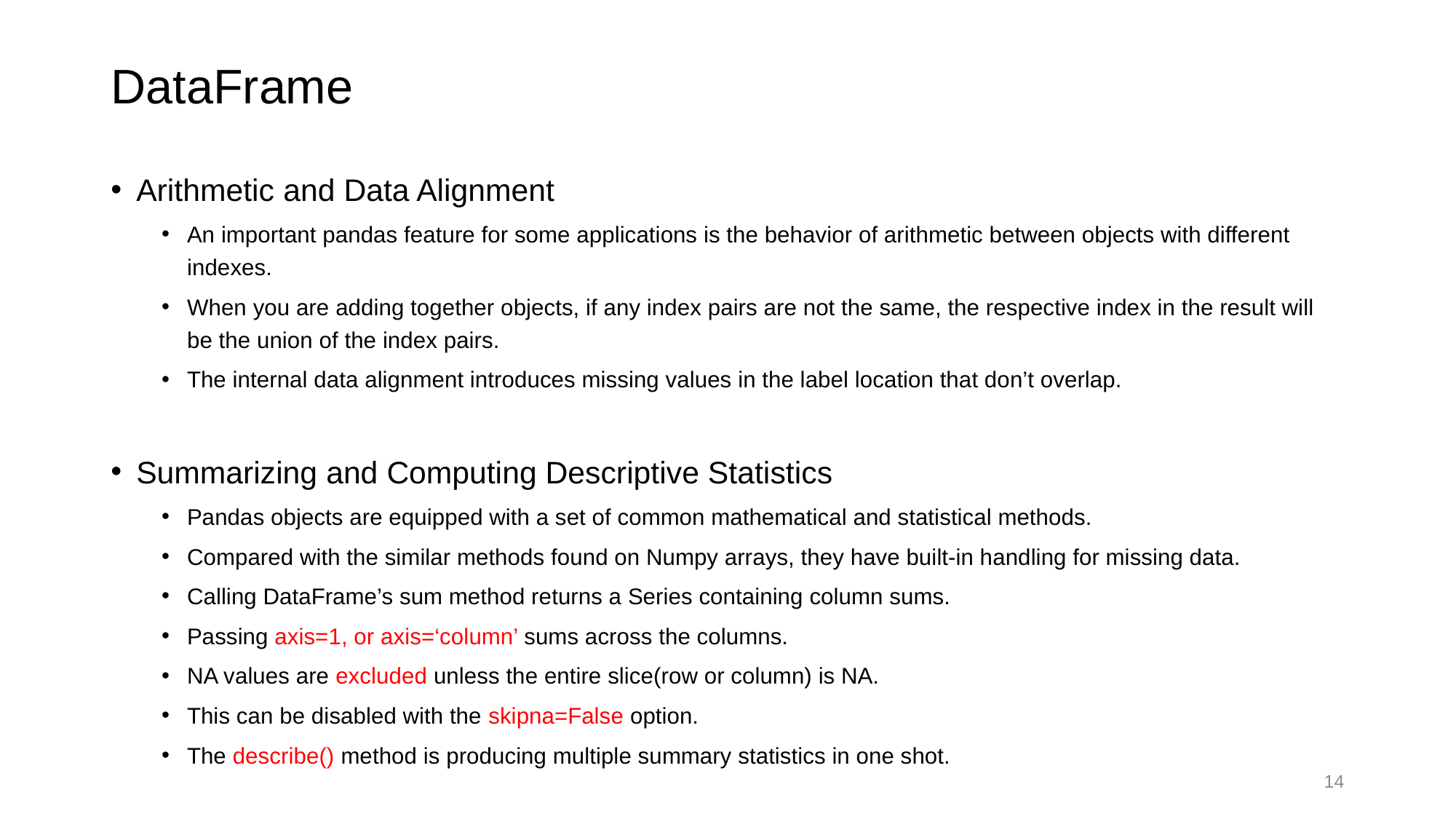

# DataFrame
Arithmetic and Data Alignment
An important pandas feature for some applications is the behavior of arithmetic between objects with different indexes.
When you are adding together objects, if any index pairs are not the same, the respective index in the result will be the union of the index pairs.
The internal data alignment introduces missing values in the label location that don’t overlap.

Summarizing and Computing Descriptive Statistics
Pandas objects are equipped with a set of common mathematical and statistical methods.
Compared with the similar methods found on Numpy arrays, they have built-in handling for missing data.
Calling DataFrame’s sum method returns a Series containing column sums.
Passing axis=1, or axis=‘column’ sums across the columns.
NA values are excluded unless the entire slice(row or column) is NA.
This can be disabled with the skipna=False option.
The describe() method is producing multiple summary statistics in one shot.
14